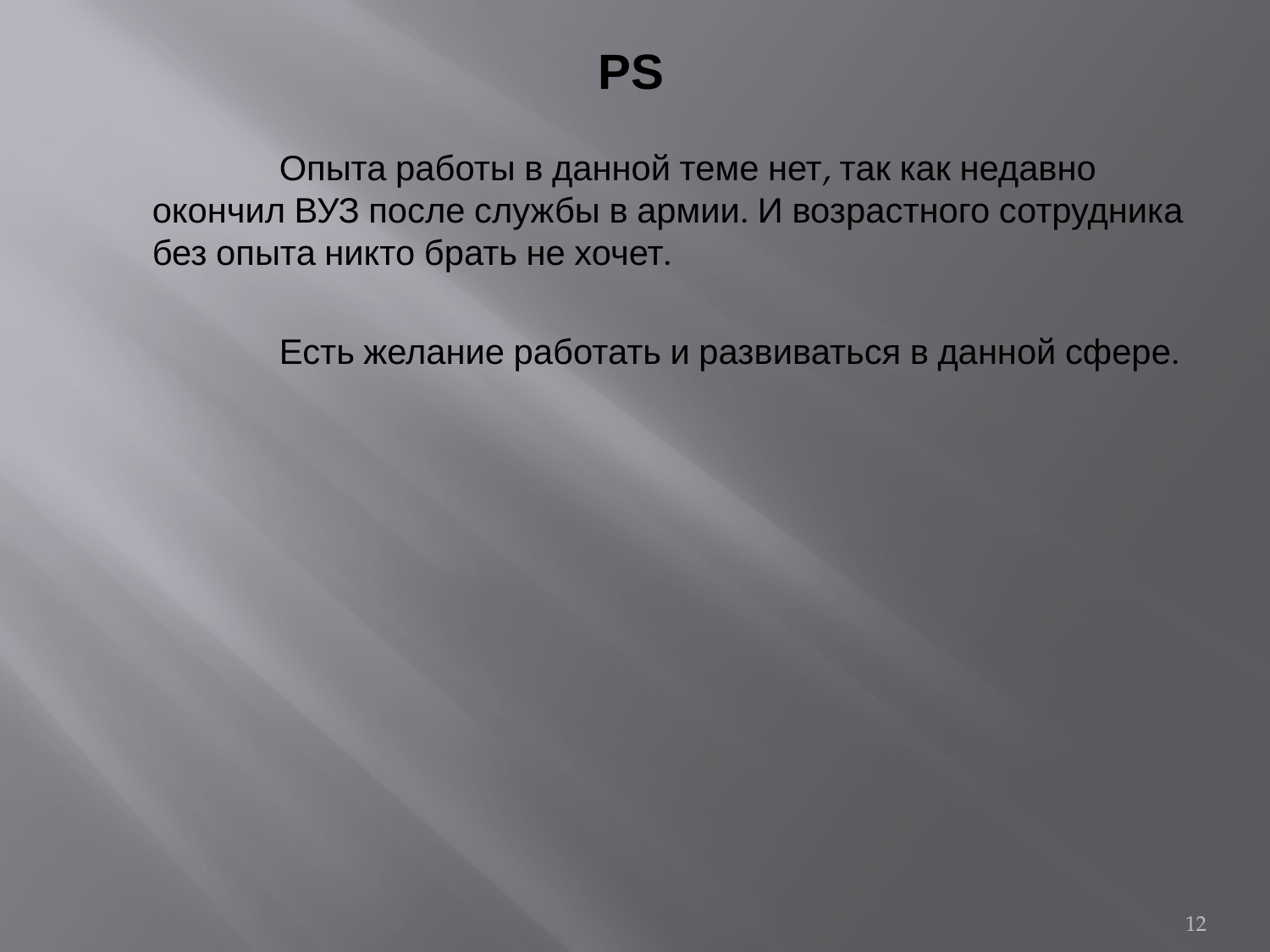

# PS
		Опыта работы в данной теме нет, так как недавно окончил ВУЗ после службы в армии. И возрастного сотрудника без опыта никто брать не хочет.

		Есть желание работать и развиваться в данной сфере.
12